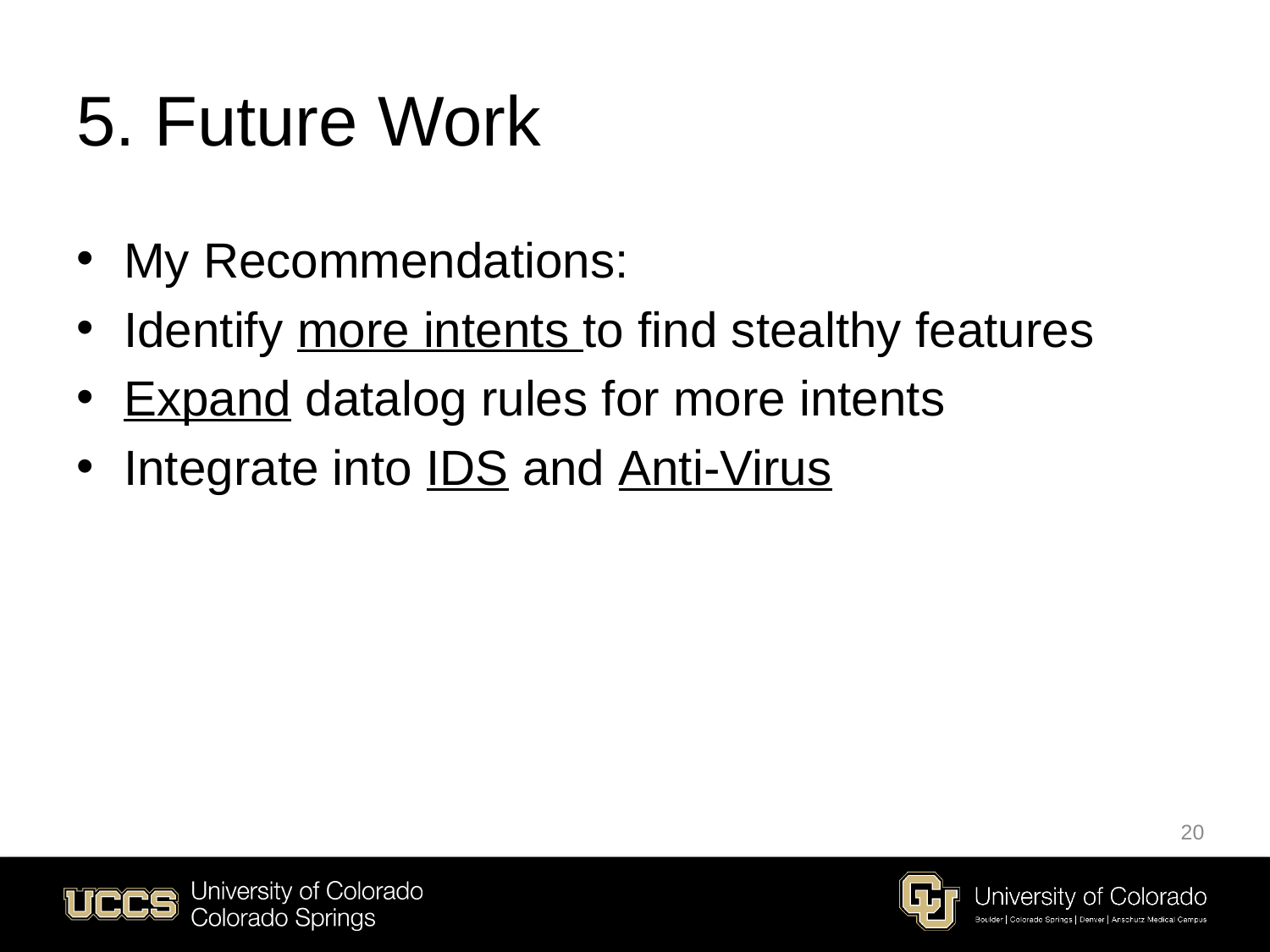

# 5. Future Work
My Recommendations:
Identify more intents to find stealthy features
Expand datalog rules for more intents
Integrate into IDS and Anti-Virus

20